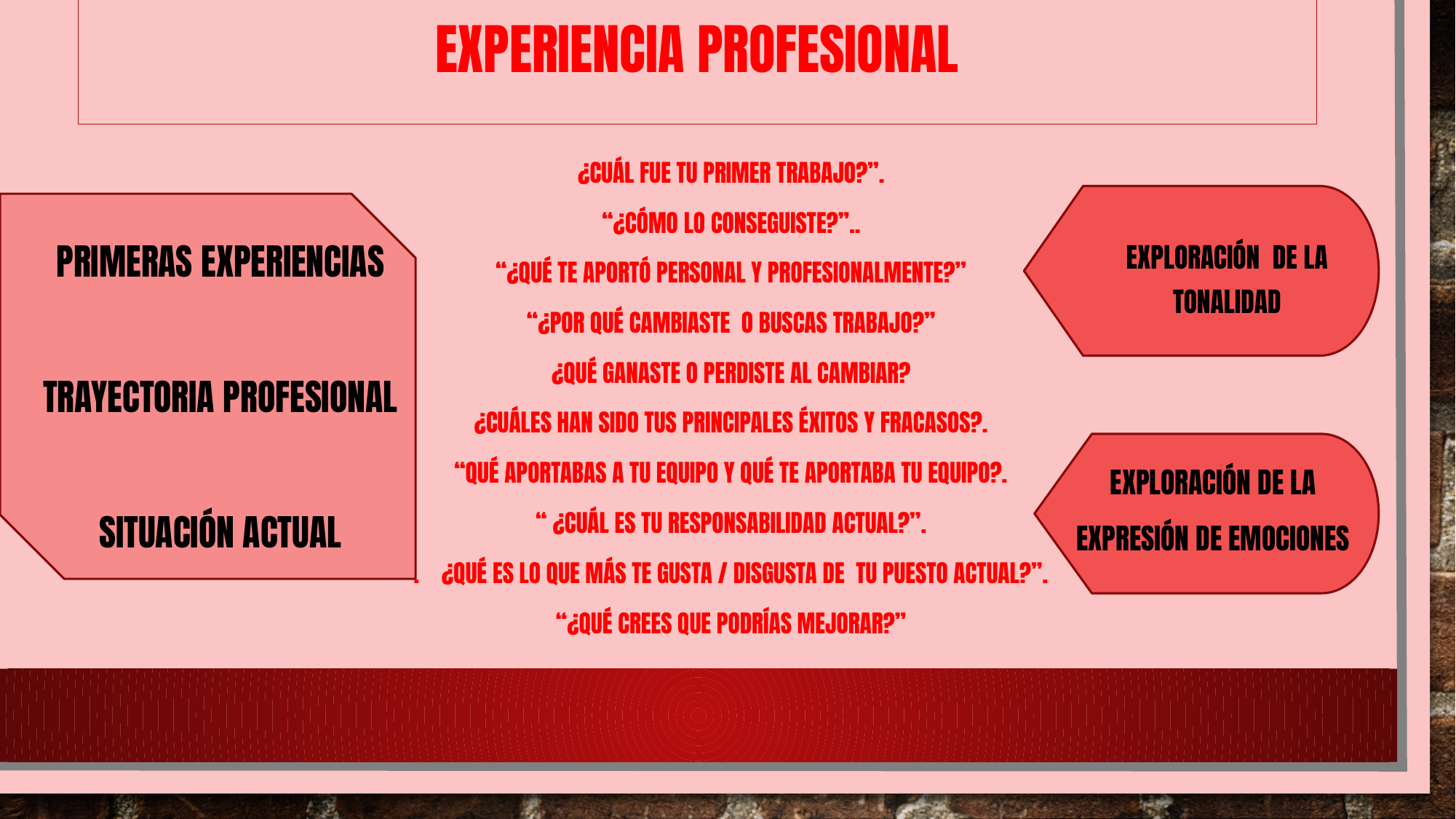

# Experiencia profesional
¿Cuál fue tu primer trabajo?”.
“¿Cómo lo conseguiste?”..
“¿Qué te aportó personal y profesionalmente?”
“¿Por qué CAMBIASTE  o buscas trabajo?”
¿Qué GANASTE O PERDISTE AL CAMBIAR?
¿Cuáles han sido tus principales éxitos Y fracasos?.
“Qué aportabas a tu equipo Y Qué te aportaba tu equipo?.
“ ¿Cuál es tu responsabilidad actual?”.
.    ¿Qué es lo que más te gusta / disgusta de  TU PUESTO ACTUAl?”.
“¿Qué crees que podrías mejorar?”

PRIMERAS EXPERIENCIAS

TRAYECTORIA PROFESIONAL

situación ACTUAL

Exploración  de la
tonalidad

Exploración de LA
expresión de emociones